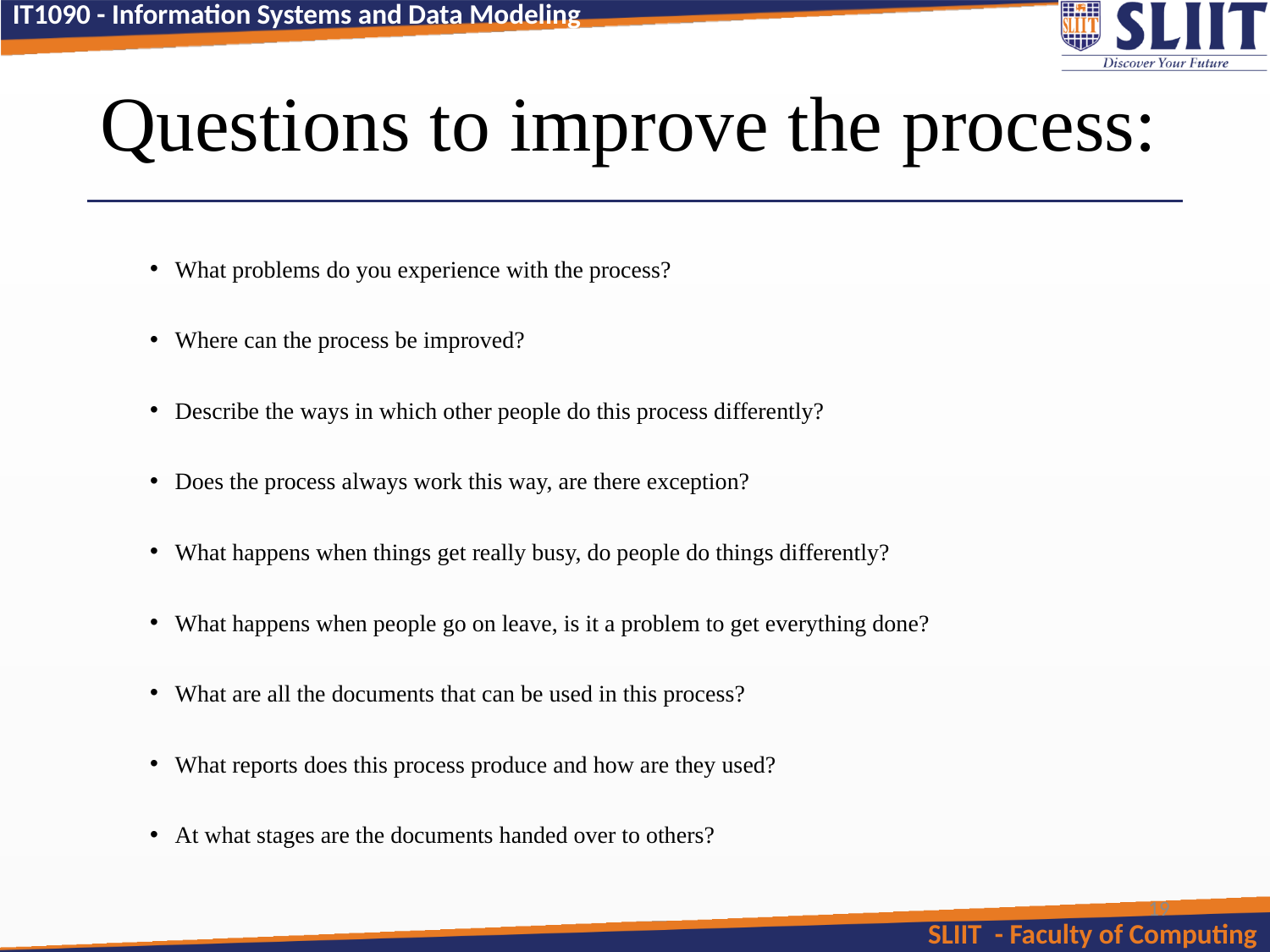

# Questions to improve the process:
What problems do you experience with the process?

Where can the process be improved?

Describe the ways in which other people do this process differently?

Does the process always work this way, are there exception?

What happens when things get really busy, do people do things differently?

What happens when people go on leave, is it a problem to get everything done?

What are all the documents that can be used in this process?

What reports does this process produce and how are they used?

At what stages are the documents handed over to others?

19